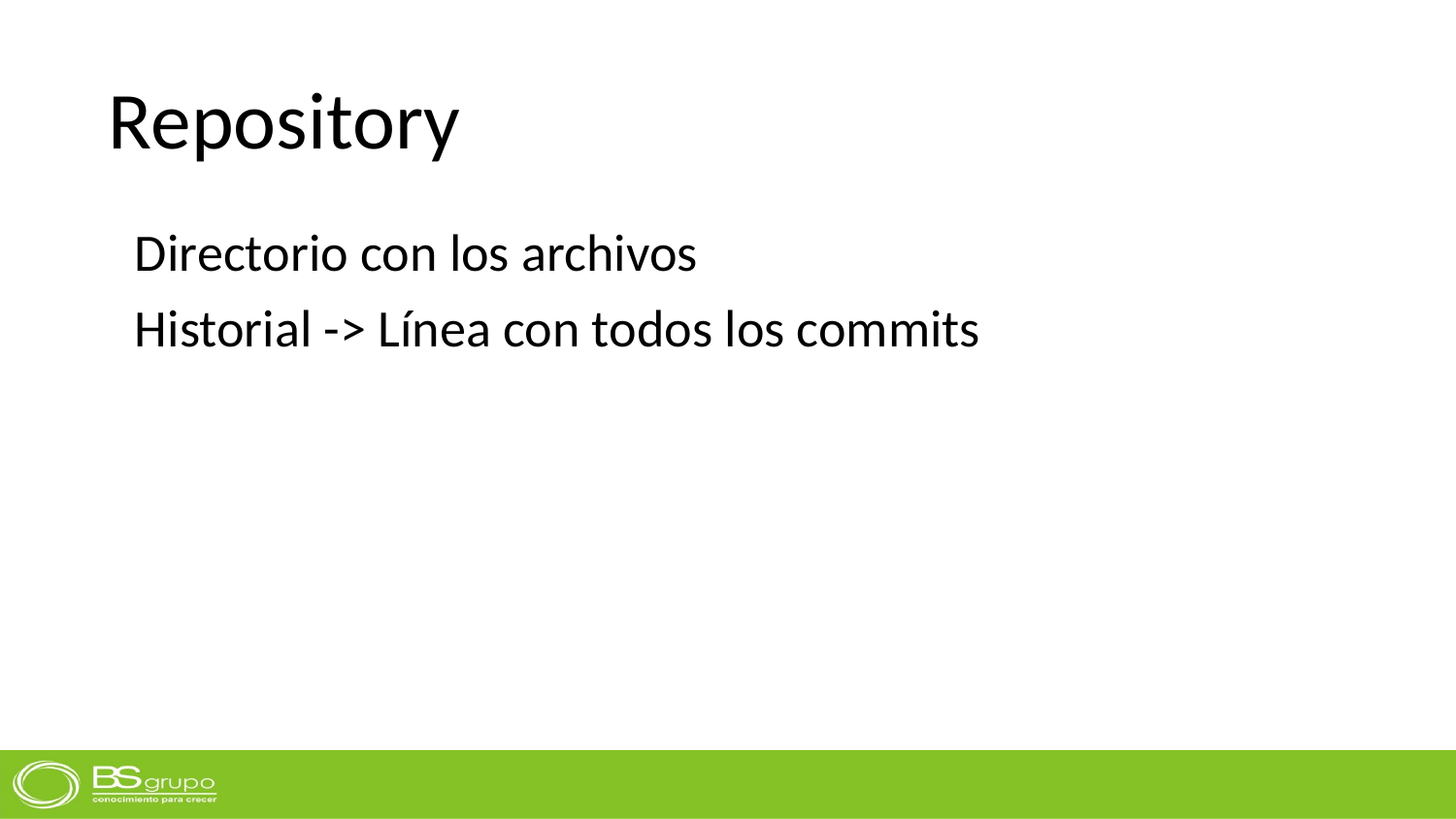

# Repository
Directorio con los archivos
Historial -> Línea con todos los commits